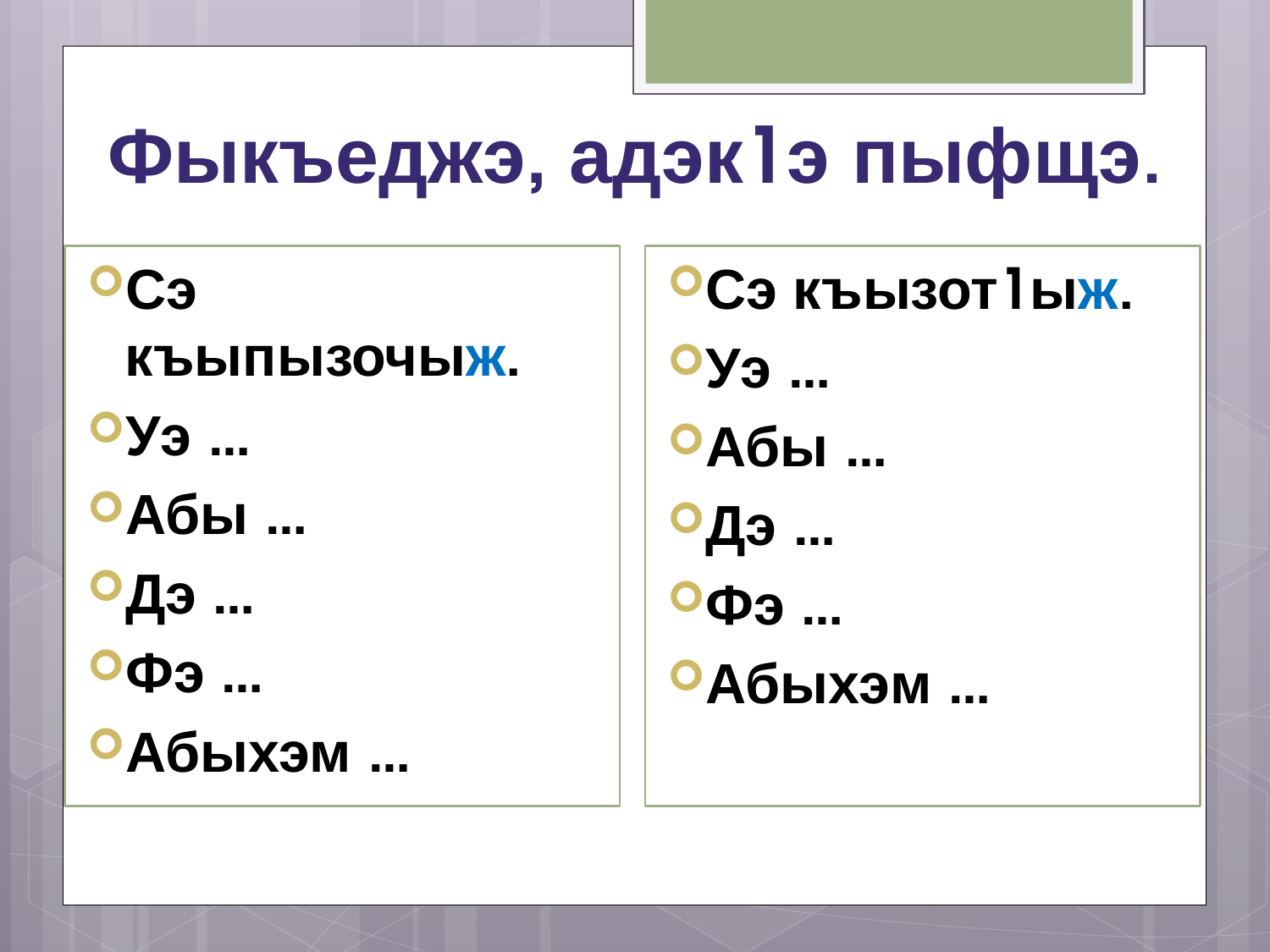

# Фыкъеджэ, адэк1э пыфщэ.
Сэ къыпызочыж.
Уэ …
Абы …
Дэ …
Фэ …
Абыхэм …
Сэ къызот1ыж.
Уэ …
Абы …
Дэ …
Фэ …
Абыхэм …